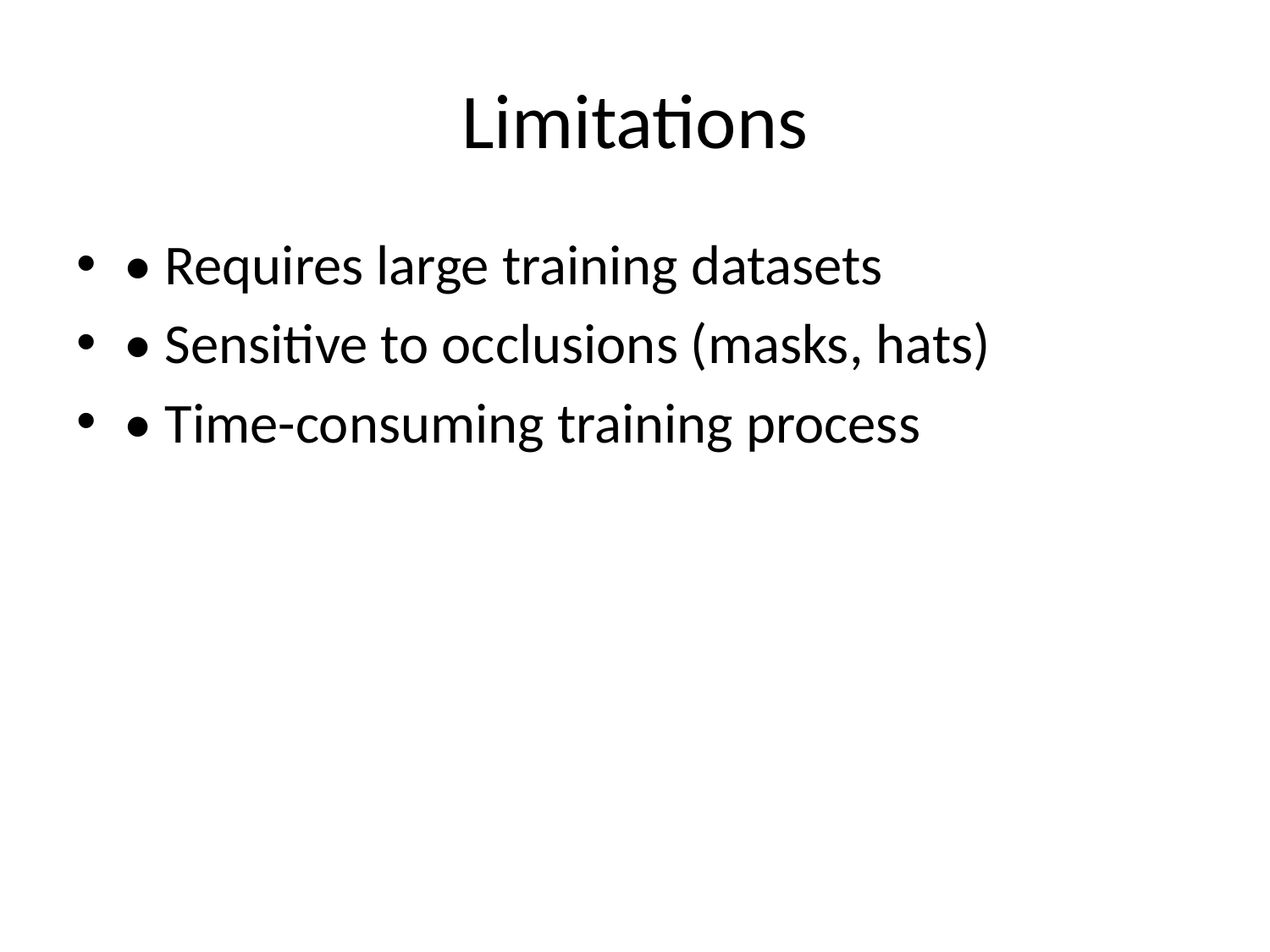

# Limitations
• Requires large training datasets
• Sensitive to occlusions (masks, hats)
• Time-consuming training process